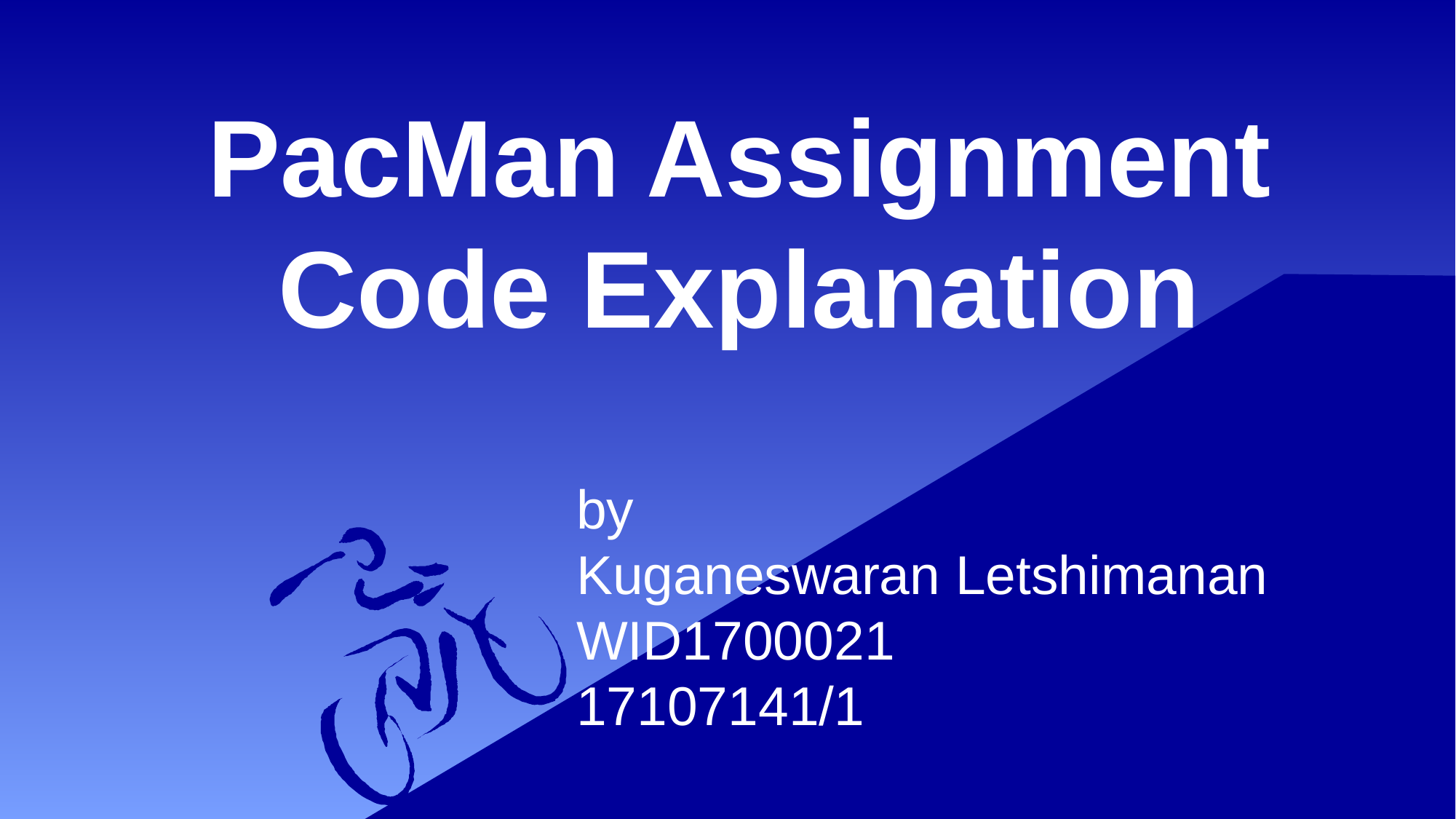

PacMan Assignment
Code Explanation
by
Kuganeswaran Letshimanan
WID1700021
17107141/1